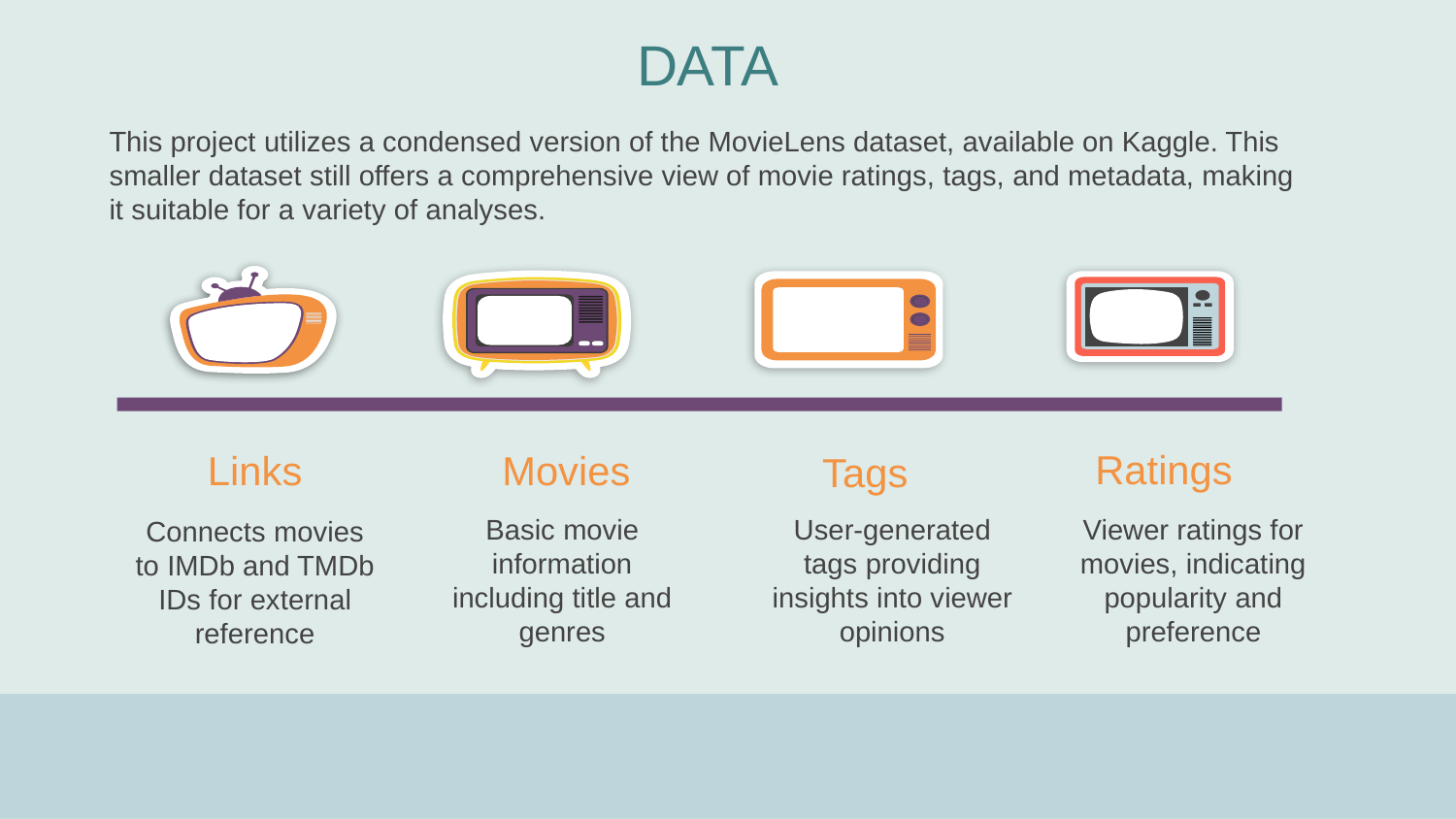

# DATA
This project utilizes a condensed version of the MovieLens dataset, available on Kaggle. This smaller dataset still offers a comprehensive view of movie ratings, tags, and metadata, making it suitable for a variety of analyses.

Ratings
Links
Movies
Tags
Basic movie information including title and genres
User-generated tags providing insights into viewer opinions
Viewer ratings for movies, indicating popularity and preference
Connects movies to IMDb and TMDb IDs for external reference